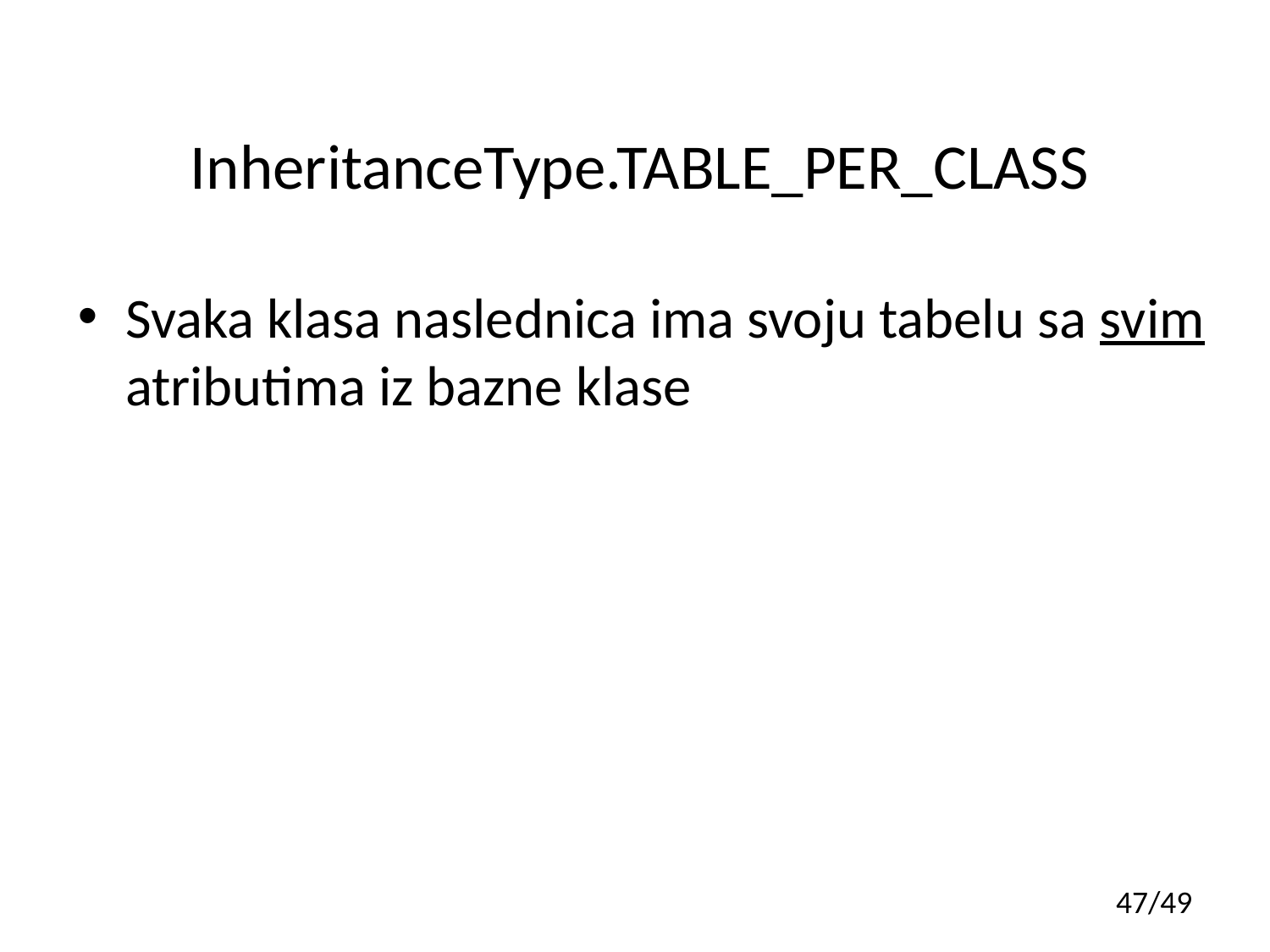

# InheritanceType.TABLE_PER_CLASS
Svaka klasa naslednica ima svoju tabelu sa svim atributima iz bazne klase